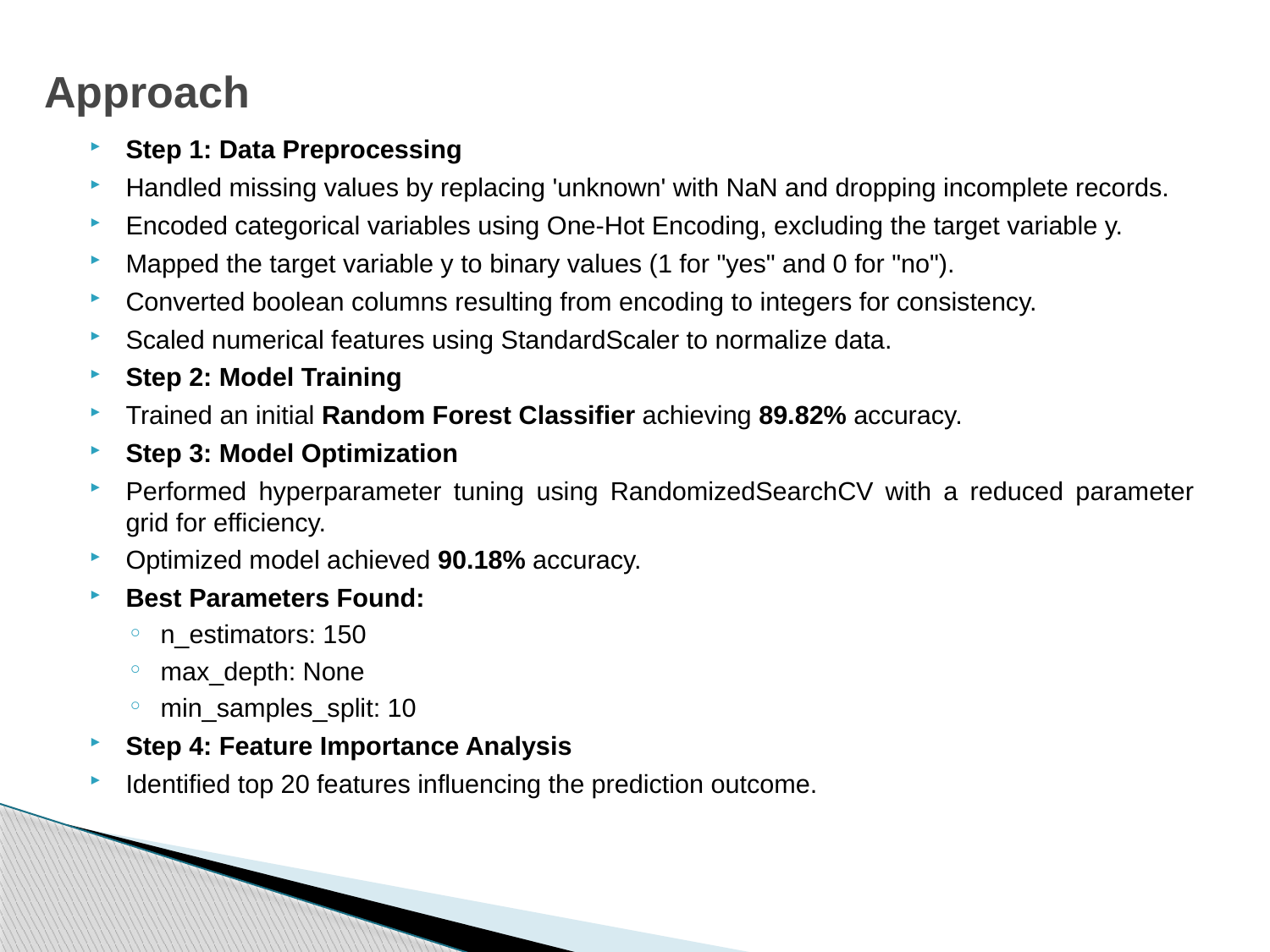

# Approach
Step 1: Data Preprocessing
Handled missing values by replacing 'unknown' with NaN and dropping incomplete records.
Encoded categorical variables using One-Hot Encoding, excluding the target variable y.
Mapped the target variable y to binary values (1 for "yes" and 0 for "no").
Converted boolean columns resulting from encoding to integers for consistency.
Scaled numerical features using StandardScaler to normalize data.
Step 2: Model Training
Trained an initial Random Forest Classifier achieving 89.82% accuracy.
Step 3: Model Optimization
Performed hyperparameter tuning using RandomizedSearchCV with a reduced parameter grid for efficiency.
Optimized model achieved 90.18% accuracy.
Best Parameters Found:
n_estimators: 150
max_depth: None
min_samples_split: 10
Step 4: Feature Importance Analysis
Identified top 20 features influencing the prediction outcome.